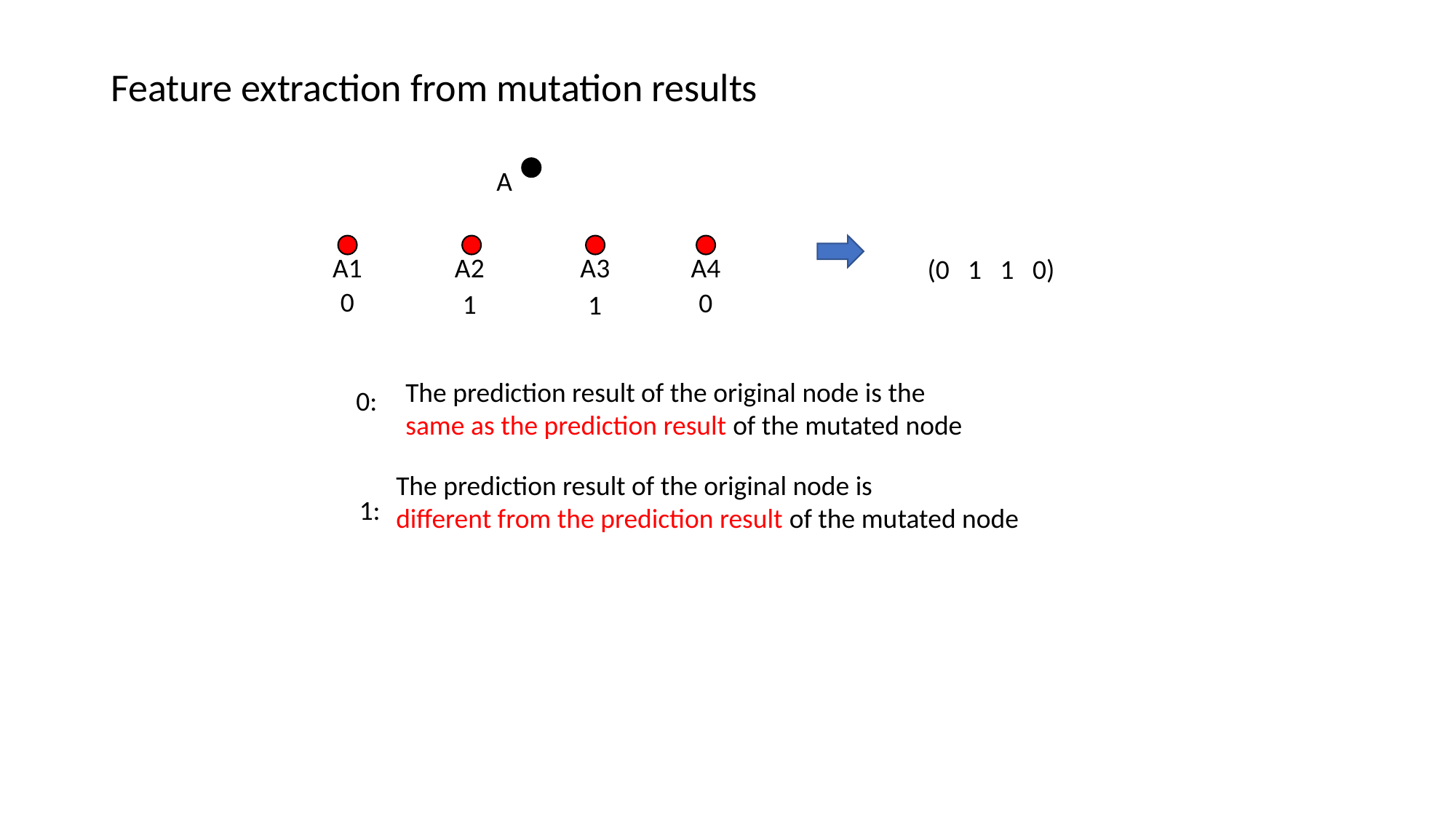

# Feature extraction from mutation results
A

A1
A2
A3
A4
(0   1   1   0)
0
0
1
1
The prediction result of the original node is the same as the prediction result of the mutated node
0:
The prediction result of the original node is
different from the prediction result of the mutated node
1: